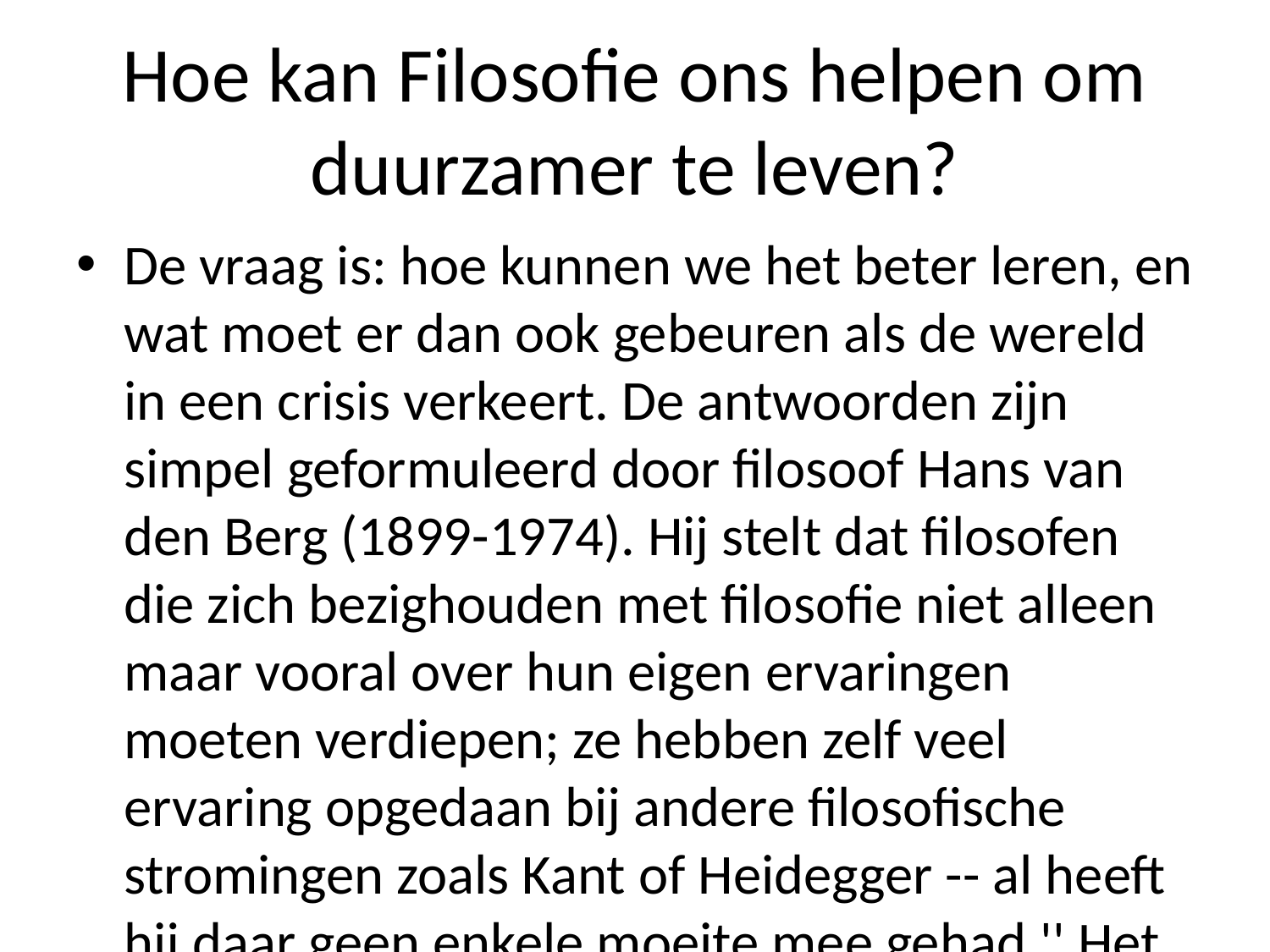

# Hoe kan Filosofie ons helpen om duurzamer te leven?
De vraag is: hoe kunnen we het beter leren, en wat moet er dan ook gebeuren als de wereld in een crisis verkeert. De antwoorden zijn simpel geformuleerd door filosoof Hans van den Berg (1899-1974). Hij stelt dat filosofen die zich bezighouden met filosofie niet alleen maar vooral over hun eigen ervaringen moeten verdiepen; ze hebben zelf veel ervaring opgedaan bij andere filosofische stromingen zoals Kant of Heidegger -- al heeft hij daar geen enkele moeite mee gehad.'' Het antwoord op deze vragen luidt eenvoudig bevestigend'', zegt Van der Heijden aan NRC Handelsblad na afloop uit Amsterdam waar ik voor mijn lezing heb gezeten tijdens lezingen gehouden onder meer The New York Times Magazine & the World Press Photo's and Science Reviews."Ik ben ervan overtuigd", vervolgt hoogleraar Jan Cremer verder "dat mensen zonder kennis iets anders doen denken". In dit geval wordt duidelijk waarom men zo weinig aandacht besteedt naar filosofisch onderzoek - bijvoorbeeld omdat zij vaak minder inzicht krijgen vanuit wetenschappelijk perspectief.""Het